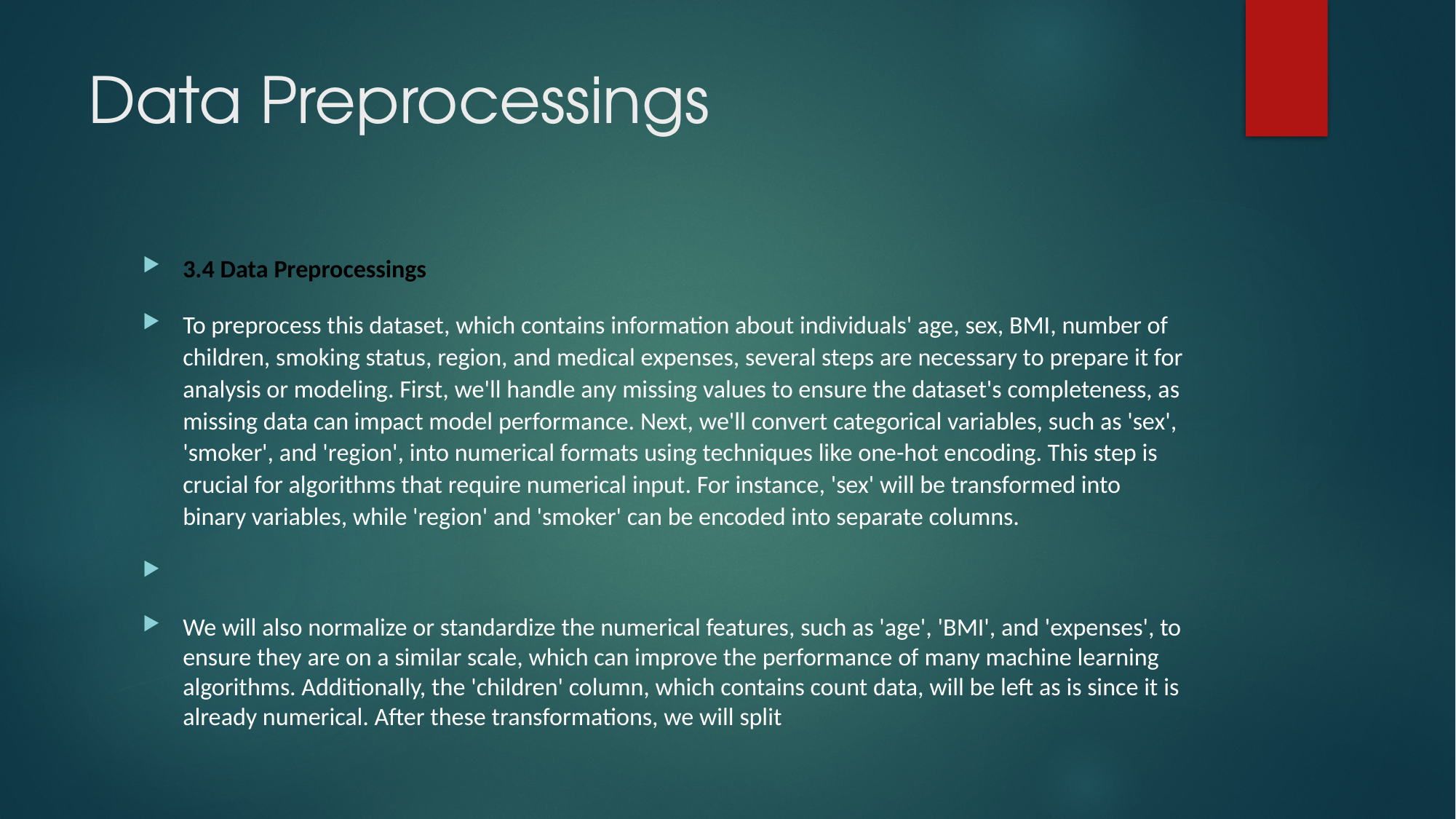

# Data Preprocessings
3.4 Data Preprocessings
To preprocess this dataset, which contains information about individuals' age, sex, BMI, number of children, smoking status, region, and medical expenses, several steps are necessary to prepare it for analysis or modeling. First, we'll handle any missing values to ensure the dataset's completeness, as missing data can impact model performance. Next, we'll convert categorical variables, such as 'sex', 'smoker', and 'region', into numerical formats using techniques like one-hot encoding. This step is crucial for algorithms that require numerical input. For instance, 'sex' will be transformed into binary variables, while 'region' and 'smoker' can be encoded into separate columns.

We will also normalize or standardize the numerical features, such as 'age', 'BMI', and 'expenses', to ensure they are on a similar scale, which can improve the performance of many machine learning algorithms. Additionally, the 'children' column, which contains count data, will be left as is since it is already numerical. After these transformations, we will split